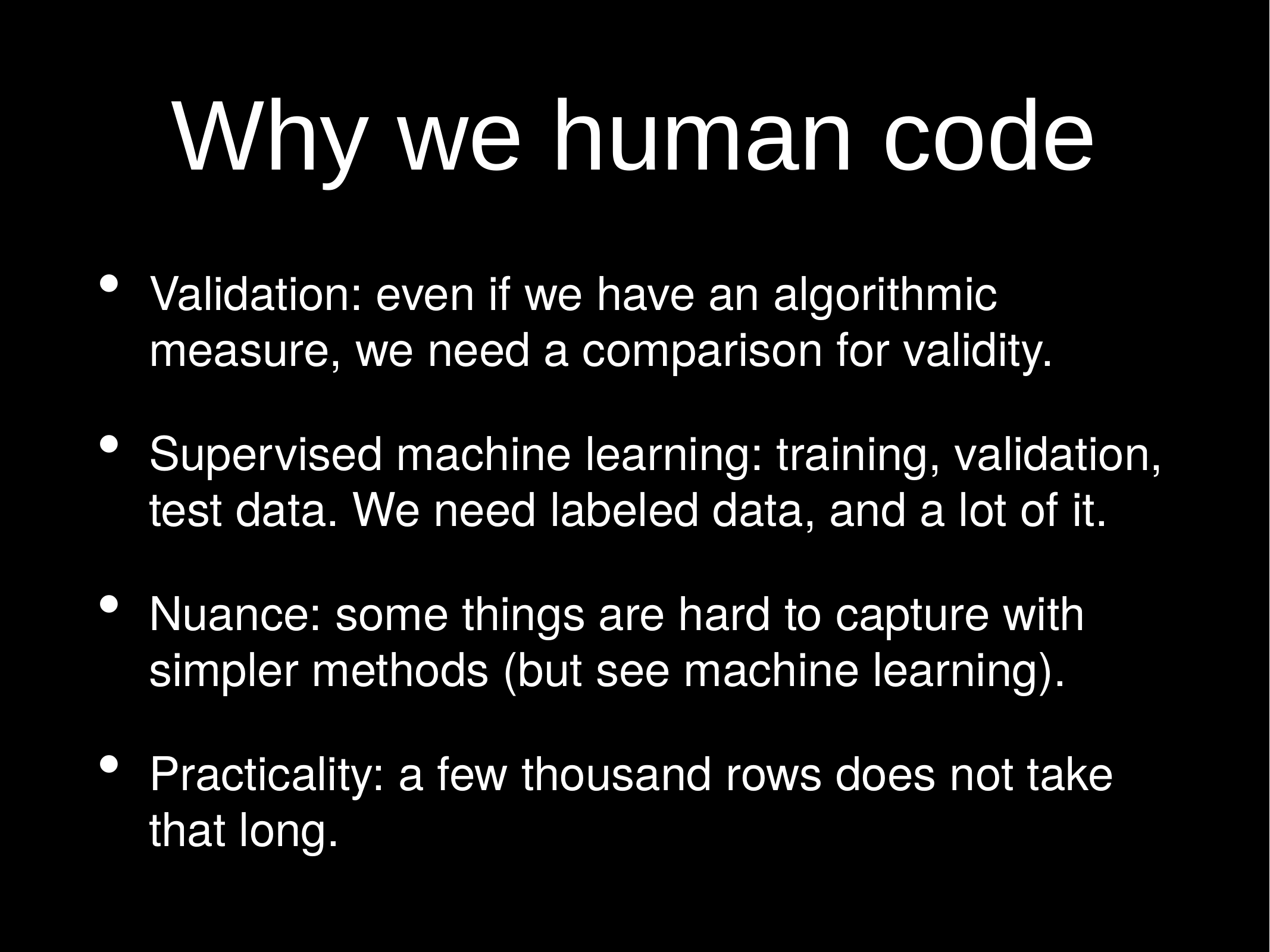

# Why we human code
Validation: even if we have an algorithmic measure, we need a comparison for validity.
Supervised machine learning: training, validation, test data. We need labeled data, and a lot of it.
Nuance: some things are hard to capture with simpler methods (but see machine learning).
Practicality: a few thousand rows does not take that long.